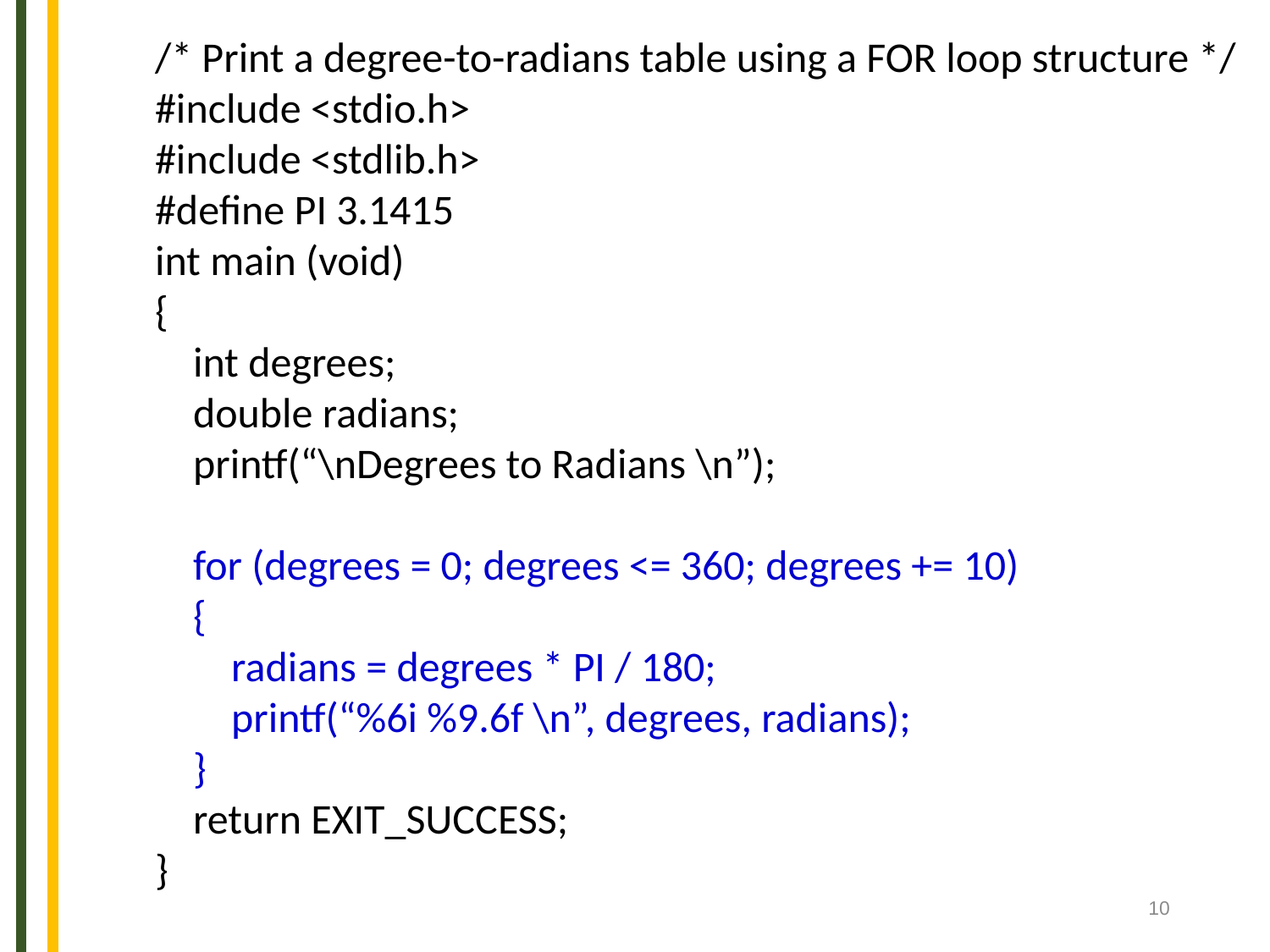

/* Print a degree-to-radians table using a FOR loop structure */
#include <stdio.h>
#include <stdlib.h>
#define PI 3.1415
int main (void)
{
    int degrees;
    double radians;
    printf(“\nDegrees to Radians \n”);

    for (degrees = 0; degrees <= 360; degrees += 10)
    {
        radians = degrees * PI / 180;
        printf(“%6i %9.6f \n”, degrees, radians);
    }
    return EXIT_SUCCESS;
}
10